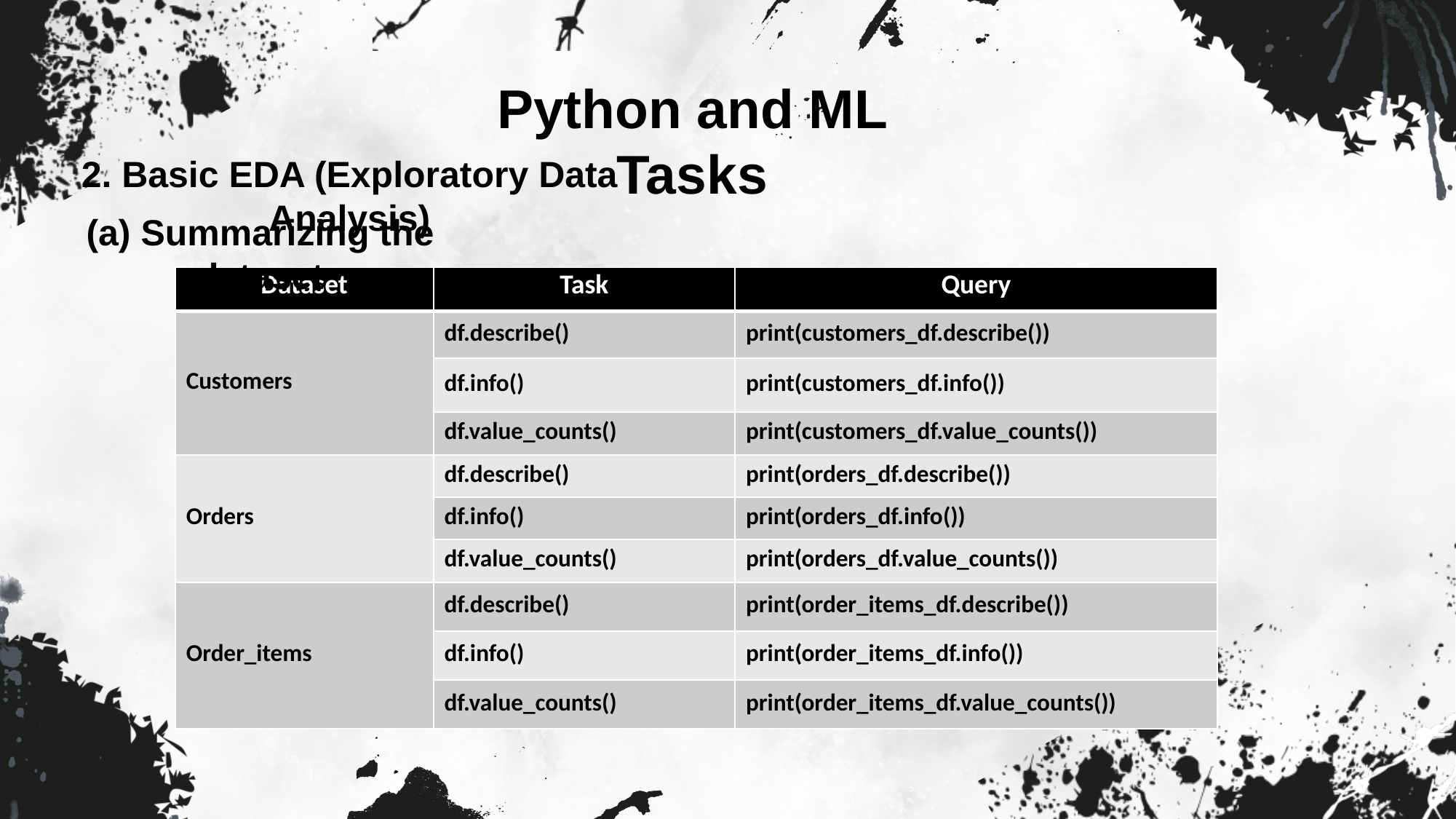

Python and ML Tasks
2. Basic EDA (Exploratory Data Analysis)
(a) Summarizing the dataset
| Dataset | Task | Query |
| --- | --- | --- |
| Customers | df.describe() | print(customers\_df.describe()) |
|  | df.info() | print(customers\_df.info()) |
|  | df.value\_counts() | print(customers\_df.value\_counts()) |
| Orders | df.describe() | print(orders\_df.describe()) |
|  | df.info() | print(orders\_df.info()) |
|  | df.value\_counts() | print(orders\_df.value\_counts()) |
| Order\_items | df.describe() | print(order\_items\_df.describe()) |
|  | df.info() | print(order\_items\_df.info()) |
|  | df.value\_counts() | print(order\_items\_df.value\_counts()) |